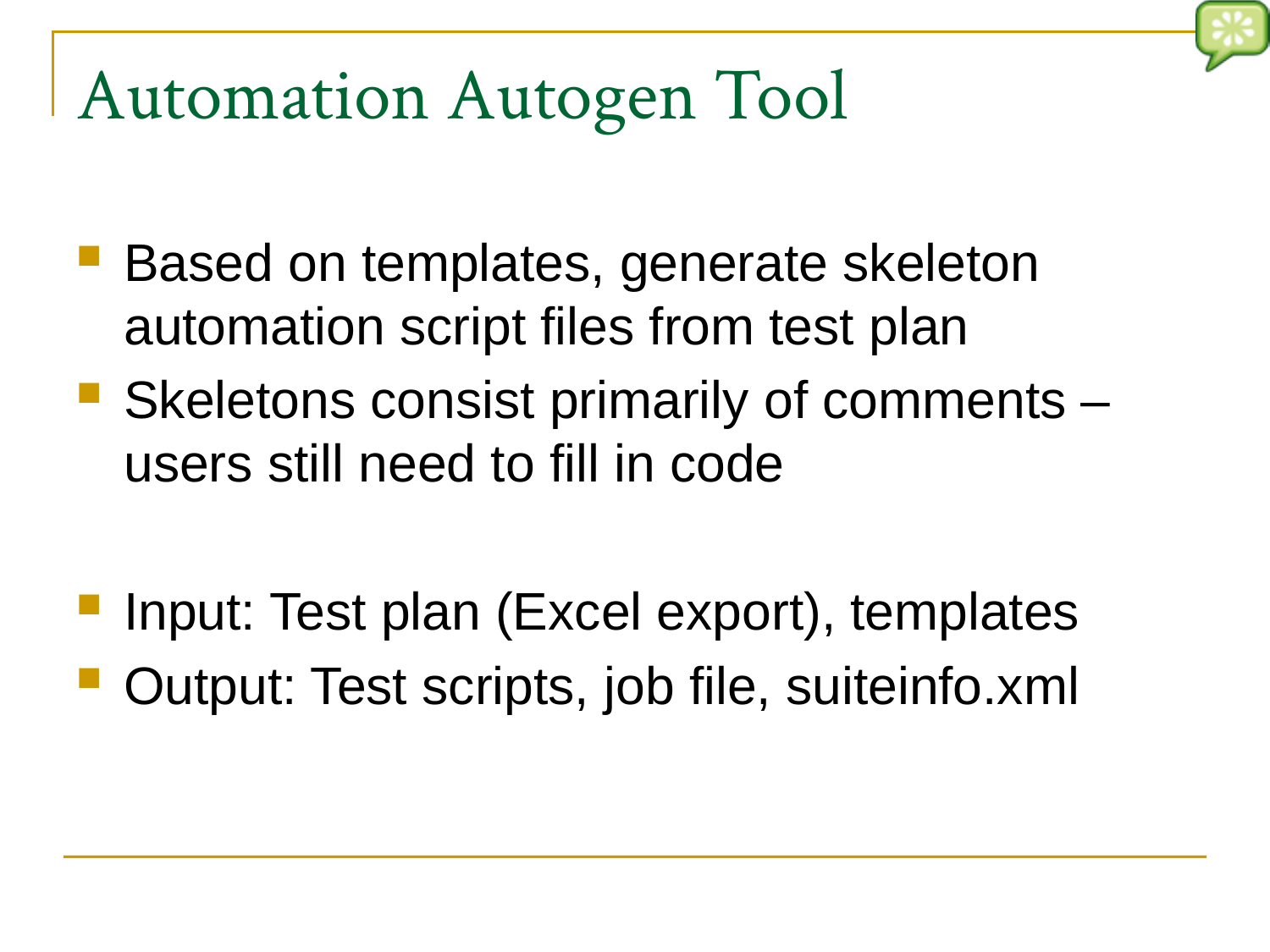

# Automation Autogen Tool
Based on templates, generate skeleton automation script files from test plan
Skeletons consist primarily of comments – users still need to fill in code

Input: Test plan (Excel export), templates
Output: Test scripts, job file, suiteinfo.xml